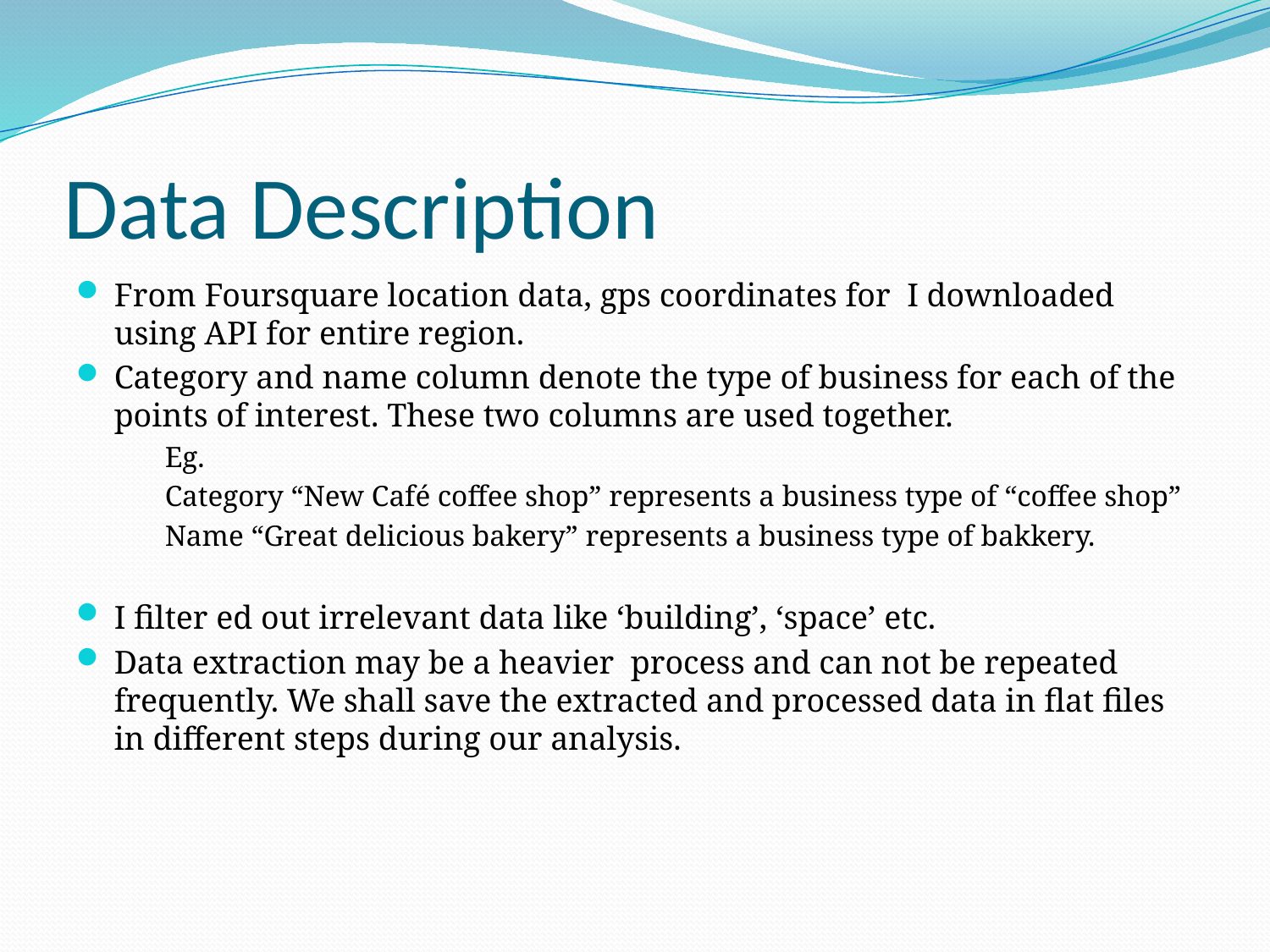

# Data Description
From Foursquare location data, gps coordinates for  I downloaded using API for entire region.
Category and name column denote the type of business for each of the points of interest. These two columns are used together.
	Eg.
	Category “New Café coffee shop” represents a business type of “coffee shop”
	Name “Great delicious bakery” represents a business type of bakkery.

I filter ed out irrelevant data like ‘building’, ‘space’ etc.
Data extraction may be a heavier  process and can not be repeated frequently. We shall save the extracted and processed data in flat files in different steps during our analysis.